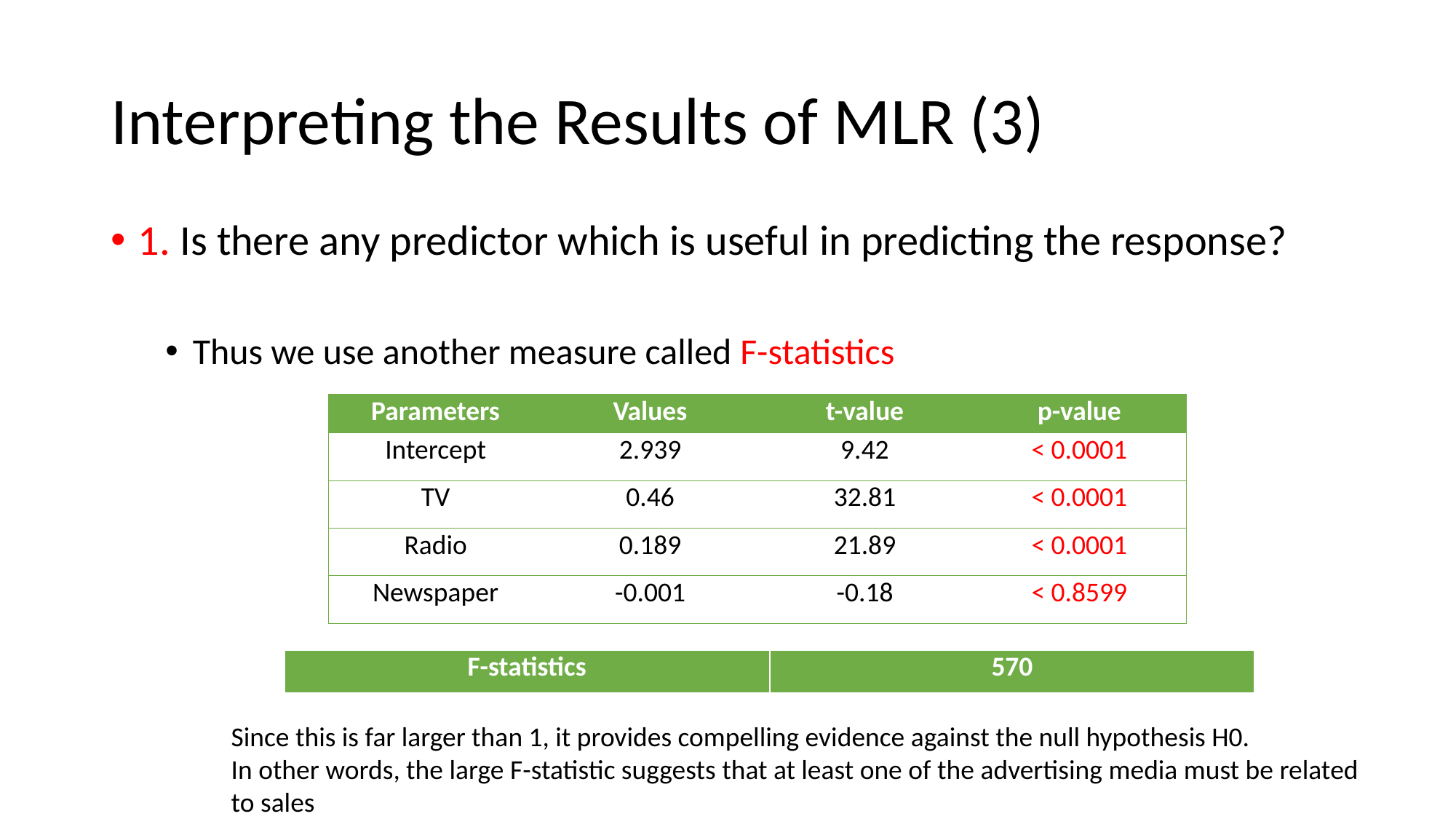

# Interpreting the Results of MLR (3)
1. Is there any predictor which is useful in predicting the response?

Thus we use another measure called F-statistics

| Parameters | Values | t-value | p-value |
| --- | --- | --- | --- |
| Intercept | 2.939 | 9.42 | < 0.0001 |
| TV | 0.46 | 32.81 | < 0.0001 |
| Radio | 0.189 | 21.89 | < 0.0001 |
| Newspaper | -0.001 | -0.18 | < 0.8599 |
| F-statistics | 570 |
| --- | --- |
Since this is far larger than 1, it provides compelling evidence against the null hypothesis H0.
In other words, the large F-statistic suggests that at least one of the advertising media must be related to sales